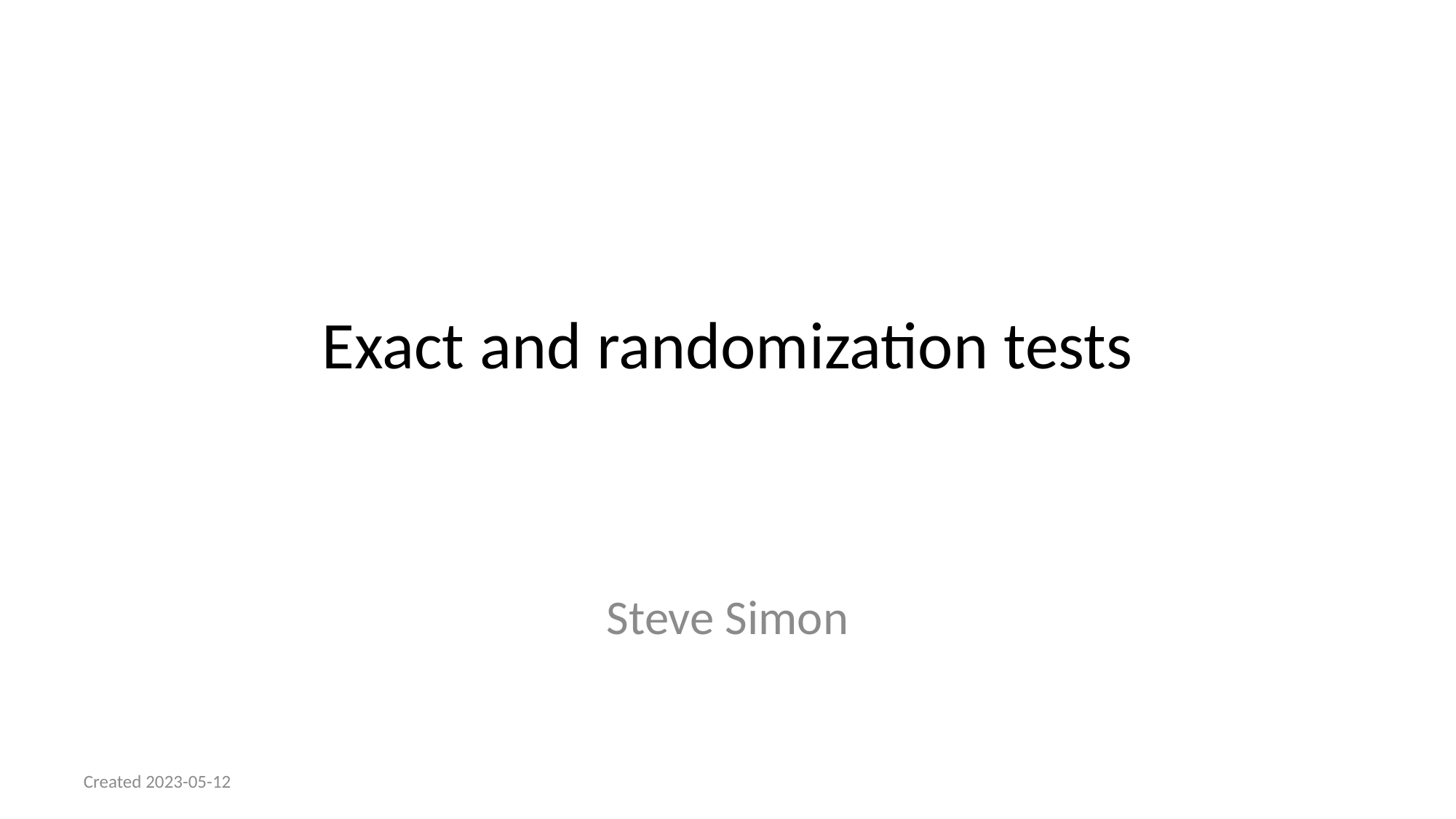

# Exact and randomization tests
Steve Simon
Created 2023-05-12